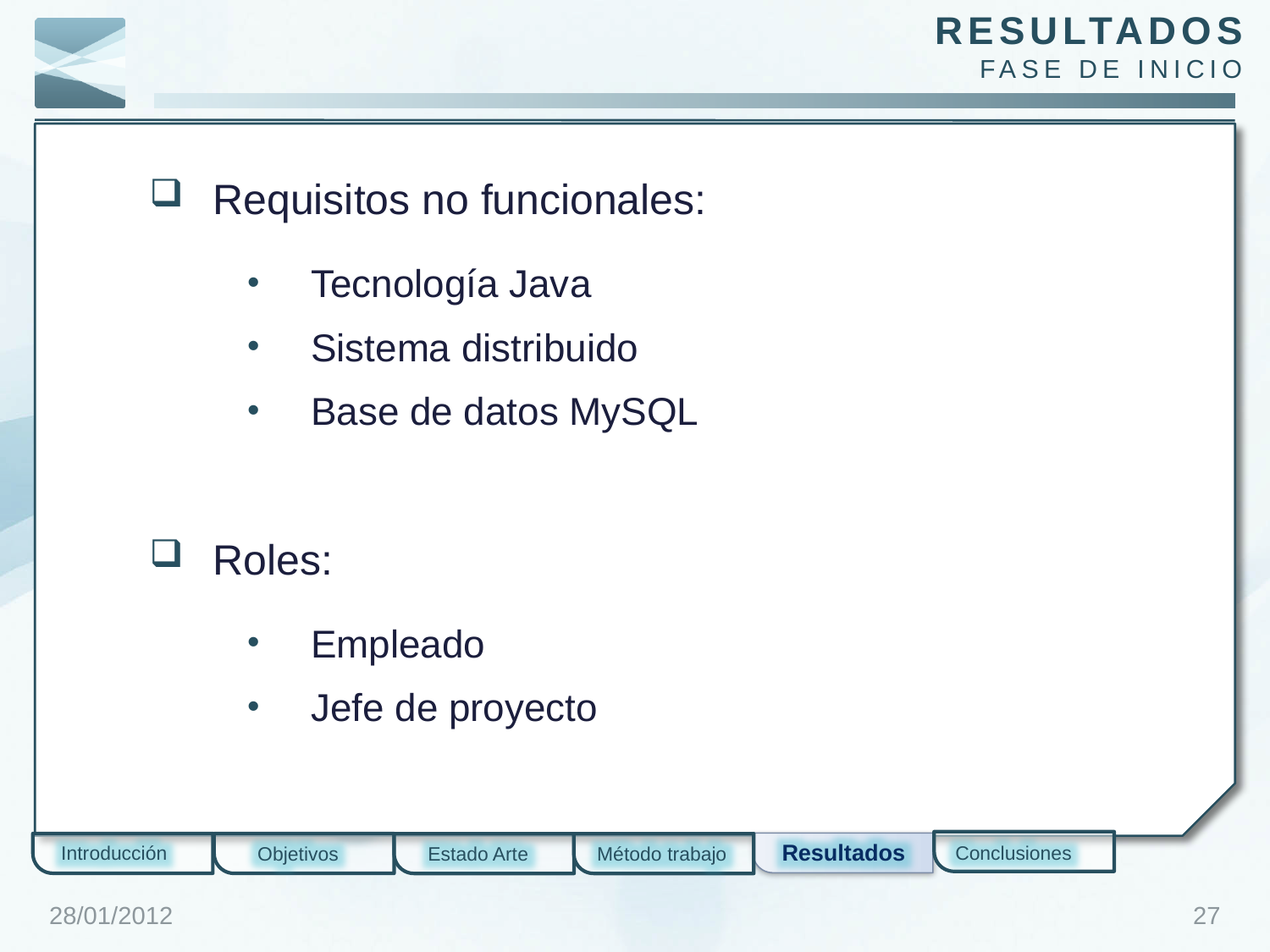

resultados
Fase de inicio
Requisitos no funcionales:
Tecnología Java
Sistema distribuido
Base de datos MySQL

Roles:
Empleado
Jefe de proyecto

Resultados
Introducción
Conclusiones
Objetivos
Estado Arte
Método trabajo
28/01/2012
27